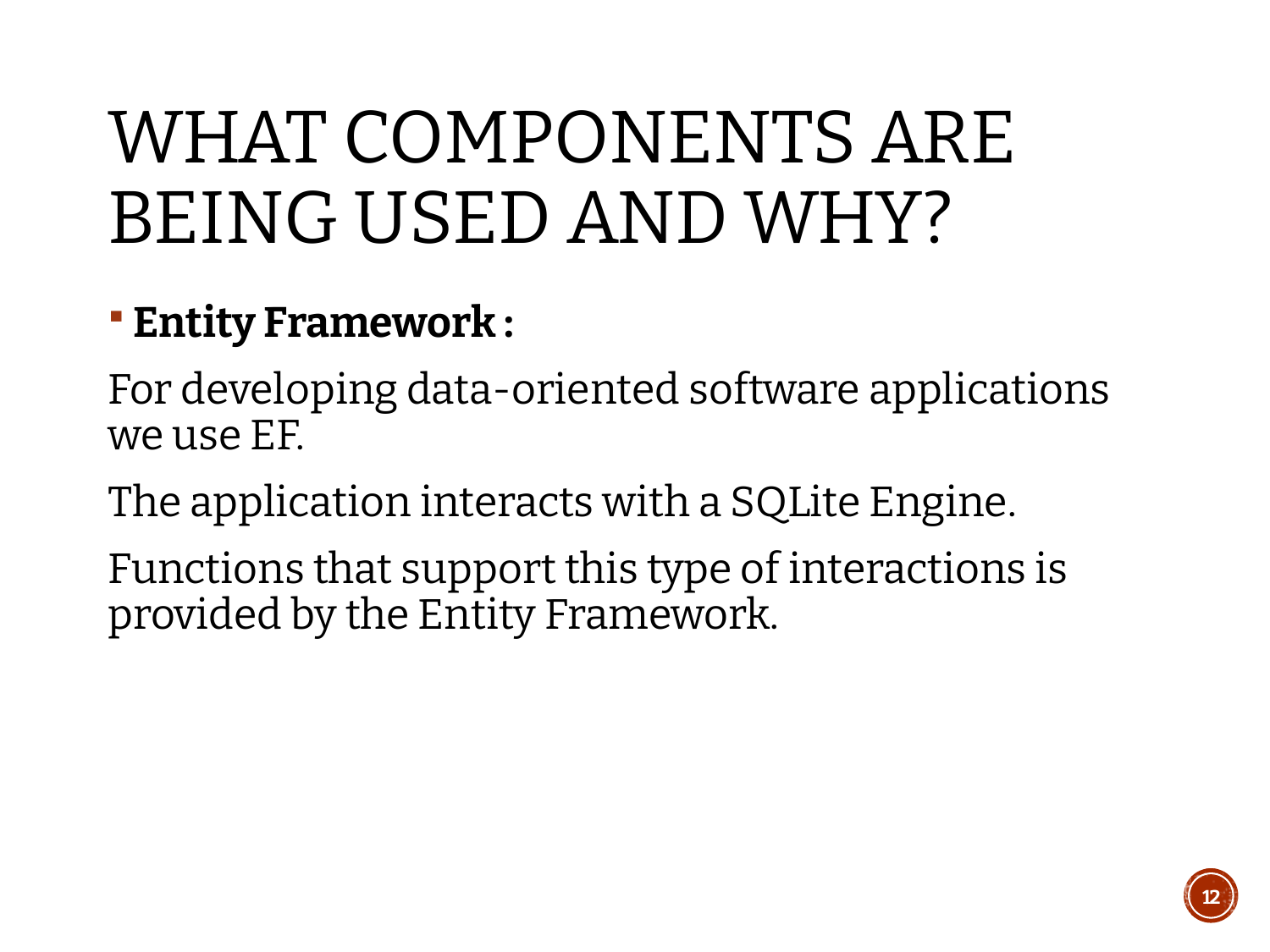

# What components are being used and why?
Entity Framework :
For developing data-oriented software applications we use EF.
The application interacts with a SQLite Engine.
Functions that support this type of interactions is provided by the Entity Framework.
12